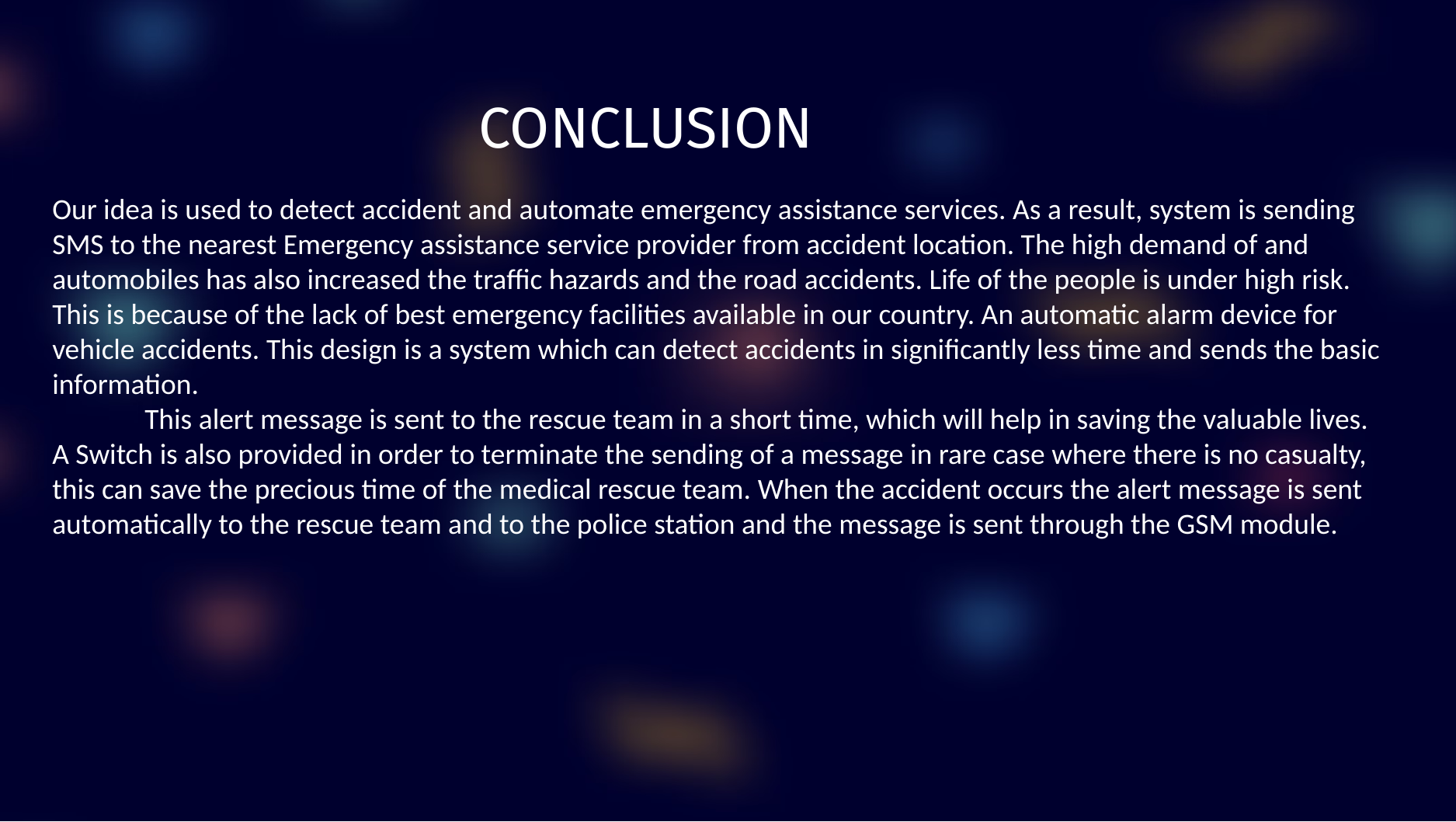

# CONCLUSION
Our idea is used to detect accident and automate emergency assistance services. As a result, system is sending SMS to the nearest Emergency assistance service provider from accident location. The high demand of and automobiles has also increased the traffic hazards and the road accidents. Life of the people is under high risk. This is because of the lack of best emergency facilities available in our country. An automatic alarm device for vehicle accidents. This design is a system which can detect accidents in significantly less time and sends the basic information.
              This alert message is sent to the rescue team in a short time, which will help in saving the valuable lives. A Switch is also provided in order to terminate the sending of a message in rare case where there is no casualty, this can save the precious time of the medical rescue team. When the accident occurs the alert message is sent automatically to the rescue team and to the police station and the message is sent through the GSM module.